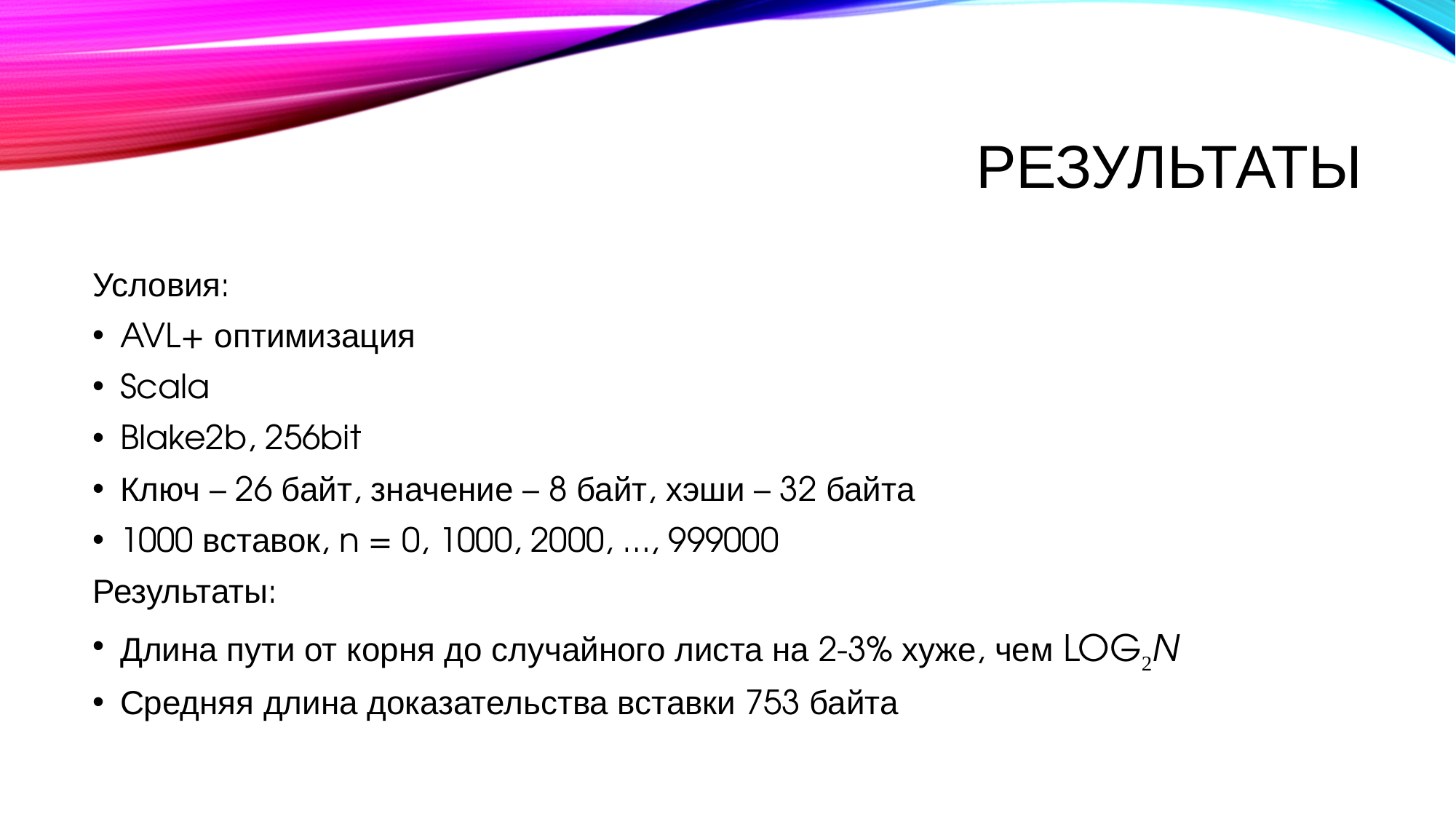

# Результаты
Условия:
AVL+ оптимизация
Scala
Blake2b, 256bit
Ключ – 26 байт, значение – 8 байт, хэши – 32 байта
1000 вставок, n = 0, 1000, 2000, …, 999000
Результаты:
Длина пути от корня до случайного листа на 2-3% хуже, чем log2n
Средняя длина доказательства вставки 753 байта